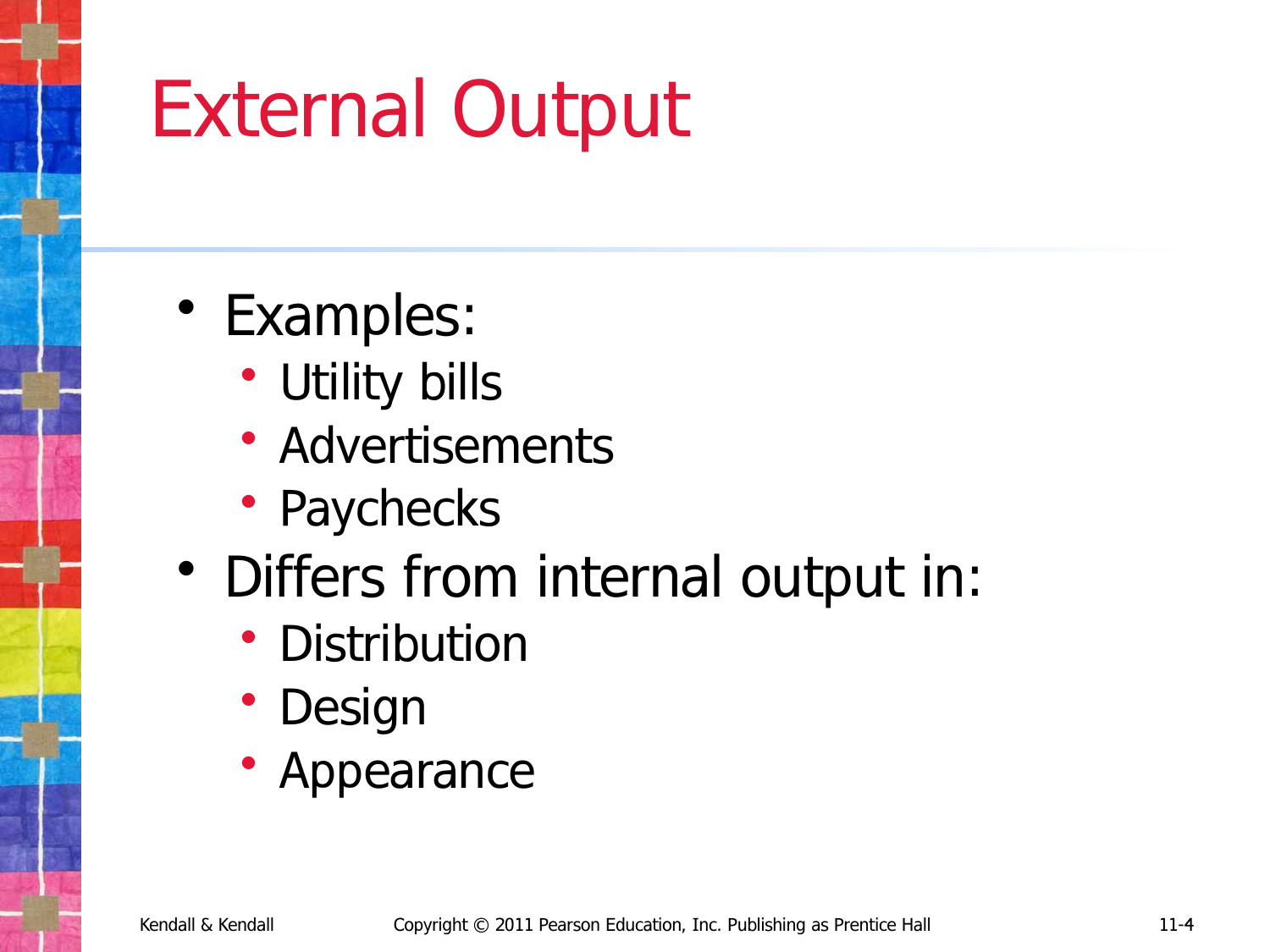

# External Output
Examples:
Utility bills
Advertisements
Paychecks
Differs from internal output in:
Distribution
Design
Appearance
Kendall & Kendall	Copyright © 2011 Pearson Education, Inc. Publishing as Prentice Hall
11-4